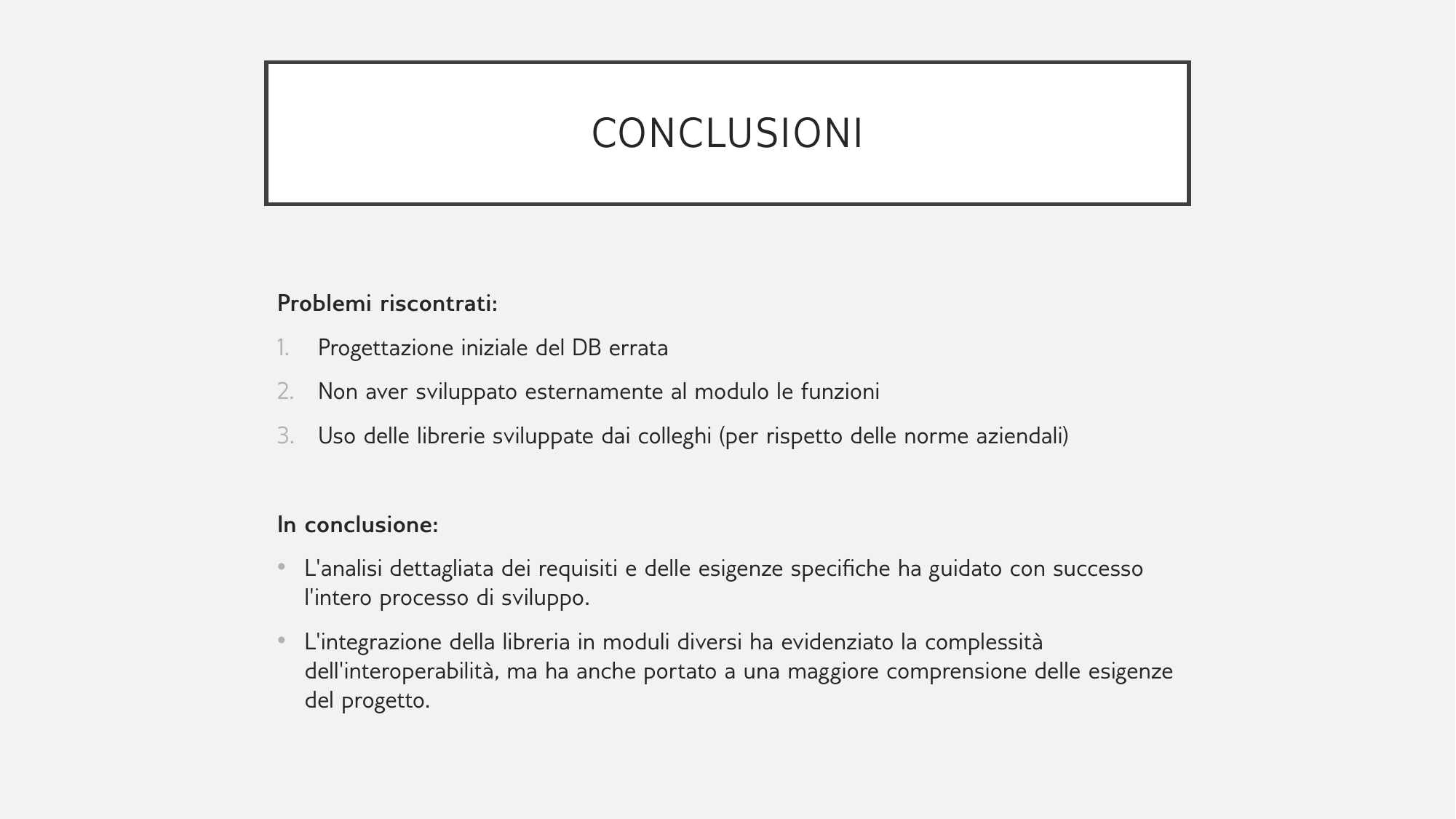

# conclusioni

Problemi riscontrati:
Progettazione iniziale del DB errata
Non aver sviluppato esternamente al modulo le funzioni
Uso delle librerie sviluppate dai colleghi (per rispetto delle norme aziendali)

In conclusione:
L'analisi dettagliata dei requisiti e delle esigenze specifiche ha guidato con successo l'intero processo di sviluppo.
L'integrazione della libreria in moduli diversi ha evidenziato la complessità dell'interoperabilità, ma ha anche portato a una maggiore comprensione delle esigenze del progetto.